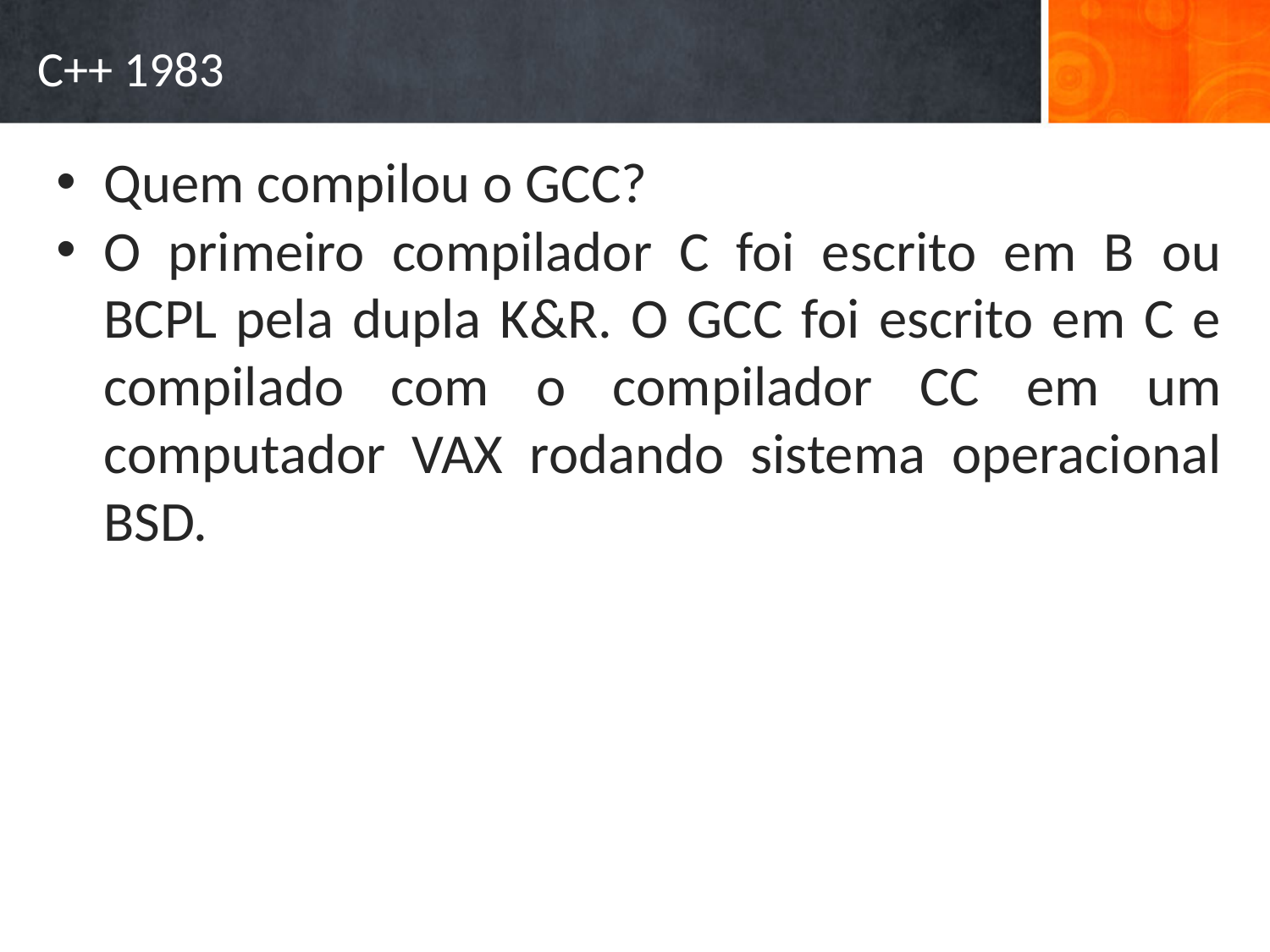

# C++ 1983
Quem compilou o GCC?
O primeiro compilador C foi escrito em B ou BCPL pela dupla K&R. O GCC foi escrito em C e compilado com o compilador CC em um computador VAX rodando sistema operacional BSD.